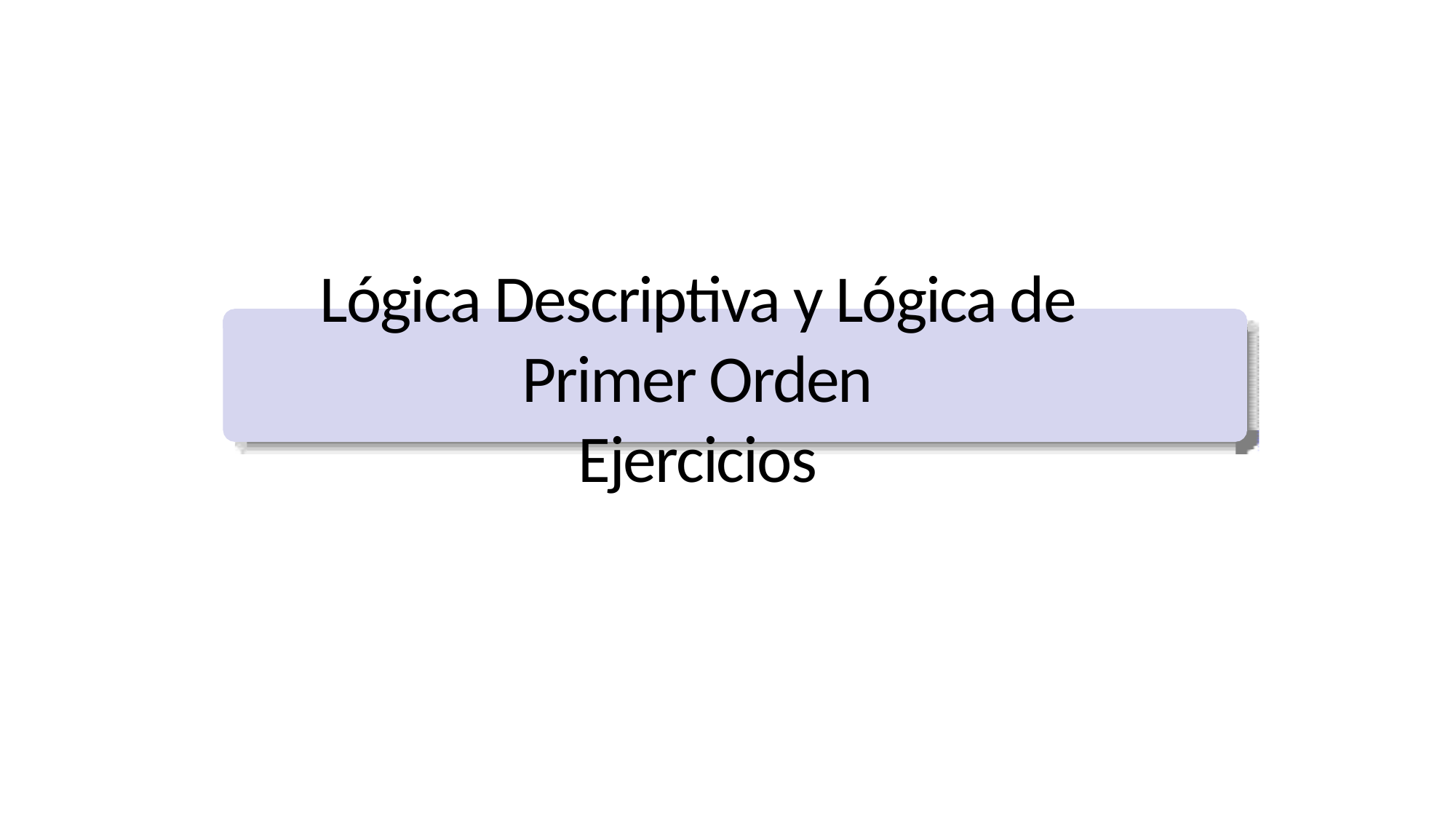

# Lógica Descriptiva y Lógica de Primer Orden Ejercicios